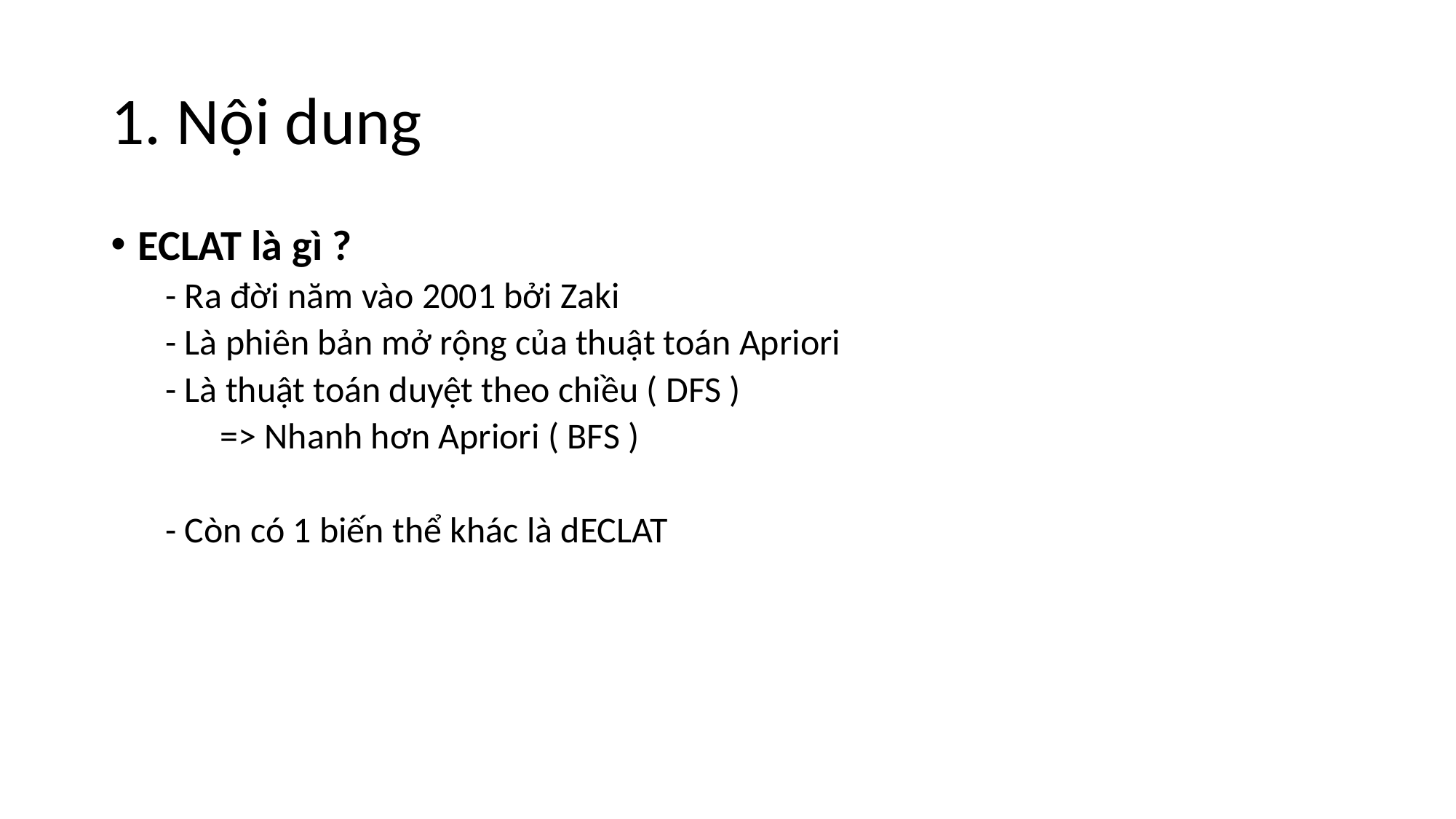

# 1. Nội dung
ECLAT là gì ?
- Ra đời năm vào 2001 bởi Zaki
- Là phiên bản mở rộng của thuật toán Apriori
- Là thuật toán duyệt theo chiều ( DFS )
=> Nhanh hơn Apriori ( BFS )

- Còn có 1 biến thể khác là dECLAT